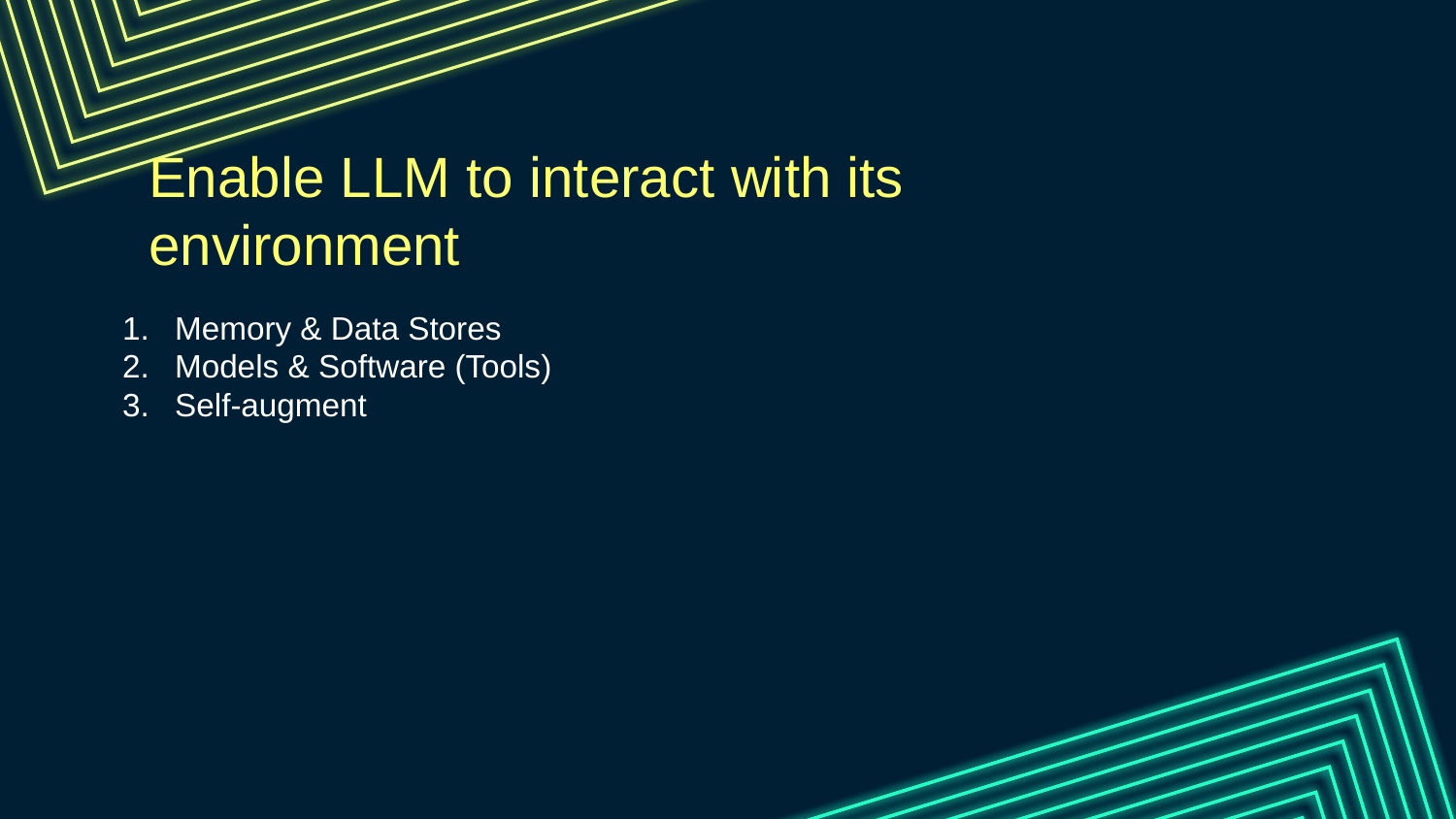

# Enable LLM to interact with its environment

Memory & Data Stores
Models & Software (Tools)
Self-augment